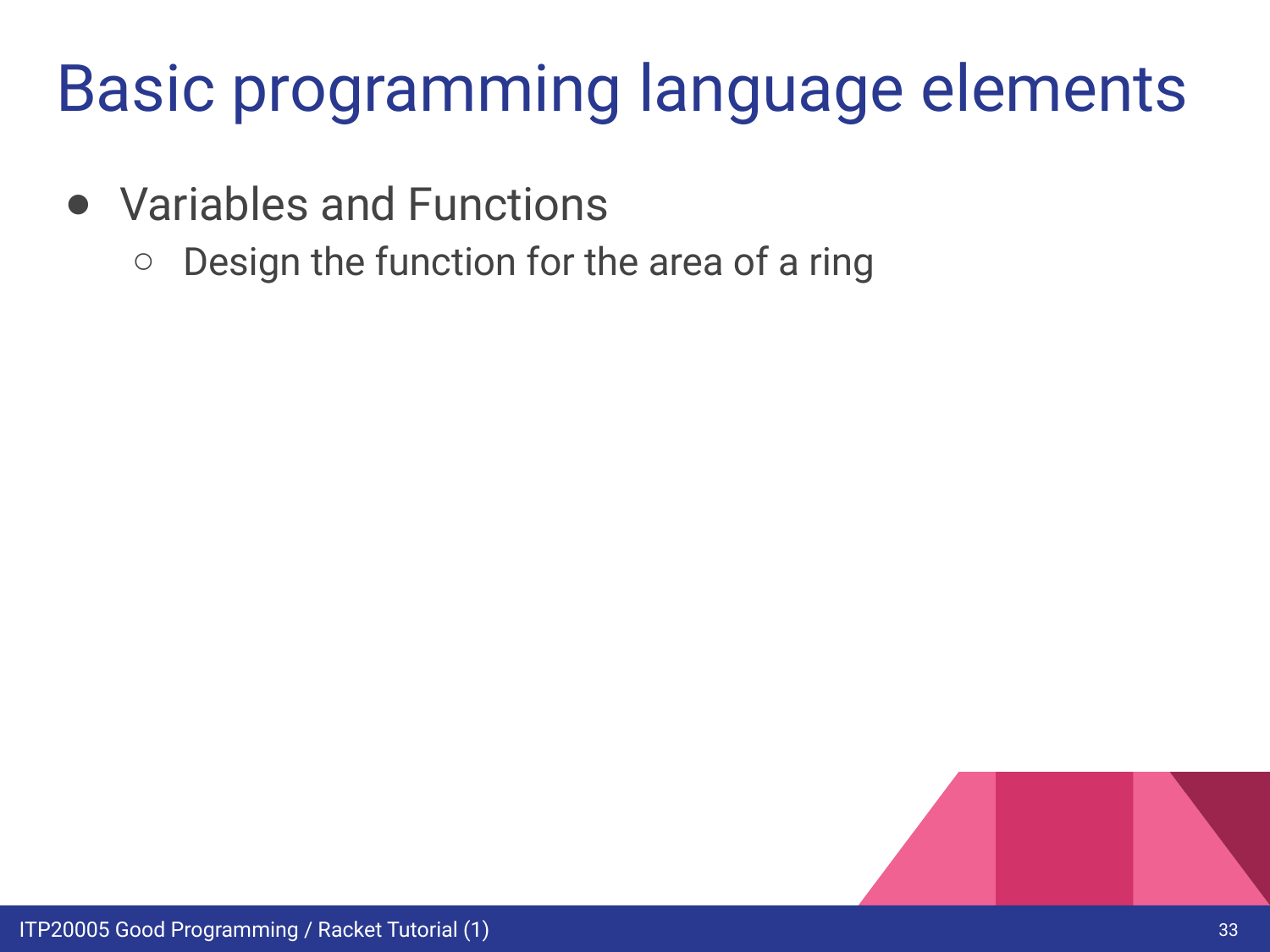

# Basic programming language elements
Variables and Functions
Design the function for the area of a ring
33